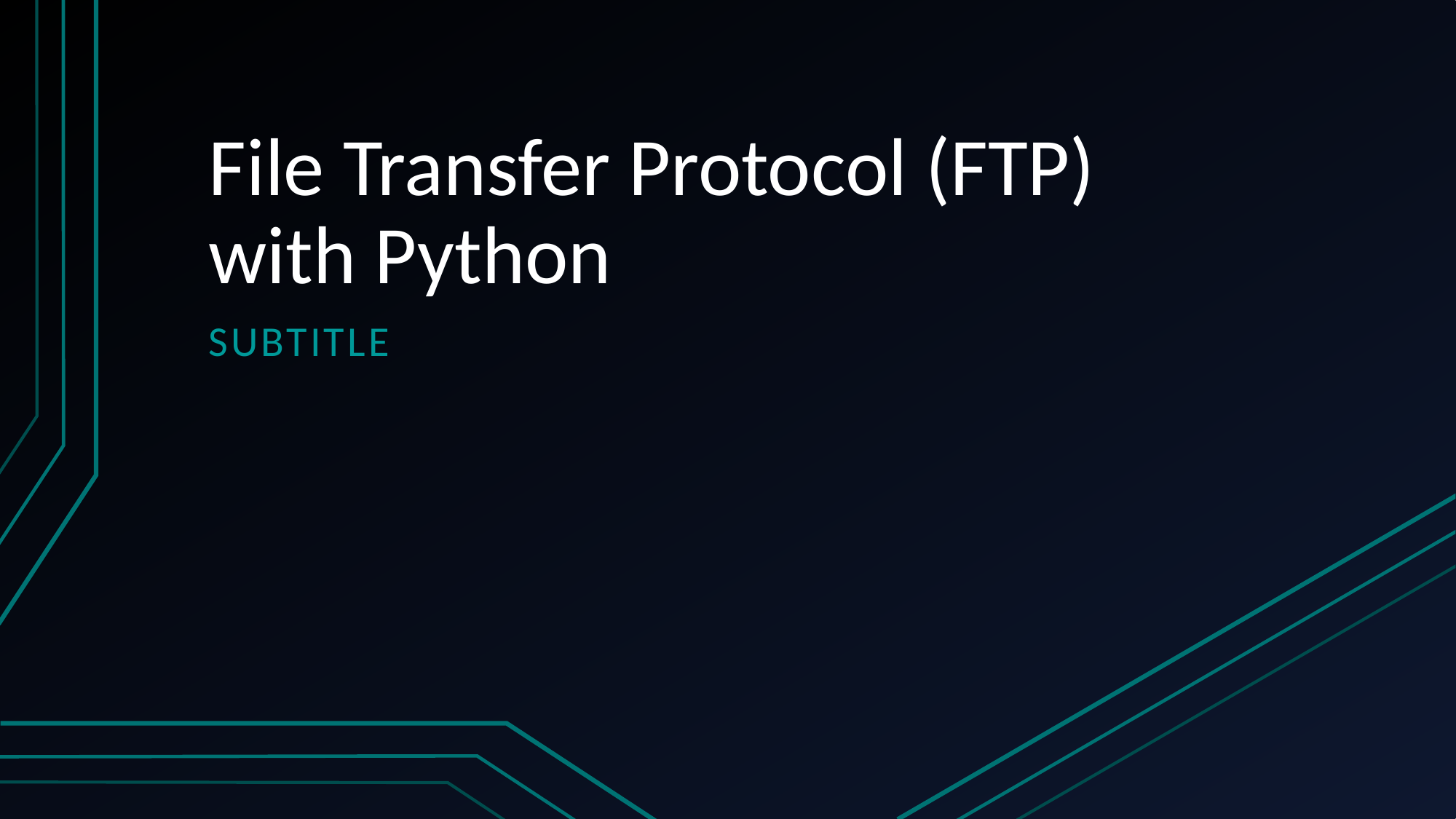

# File Transfer Protocol (FTP) with Python
Subtitle